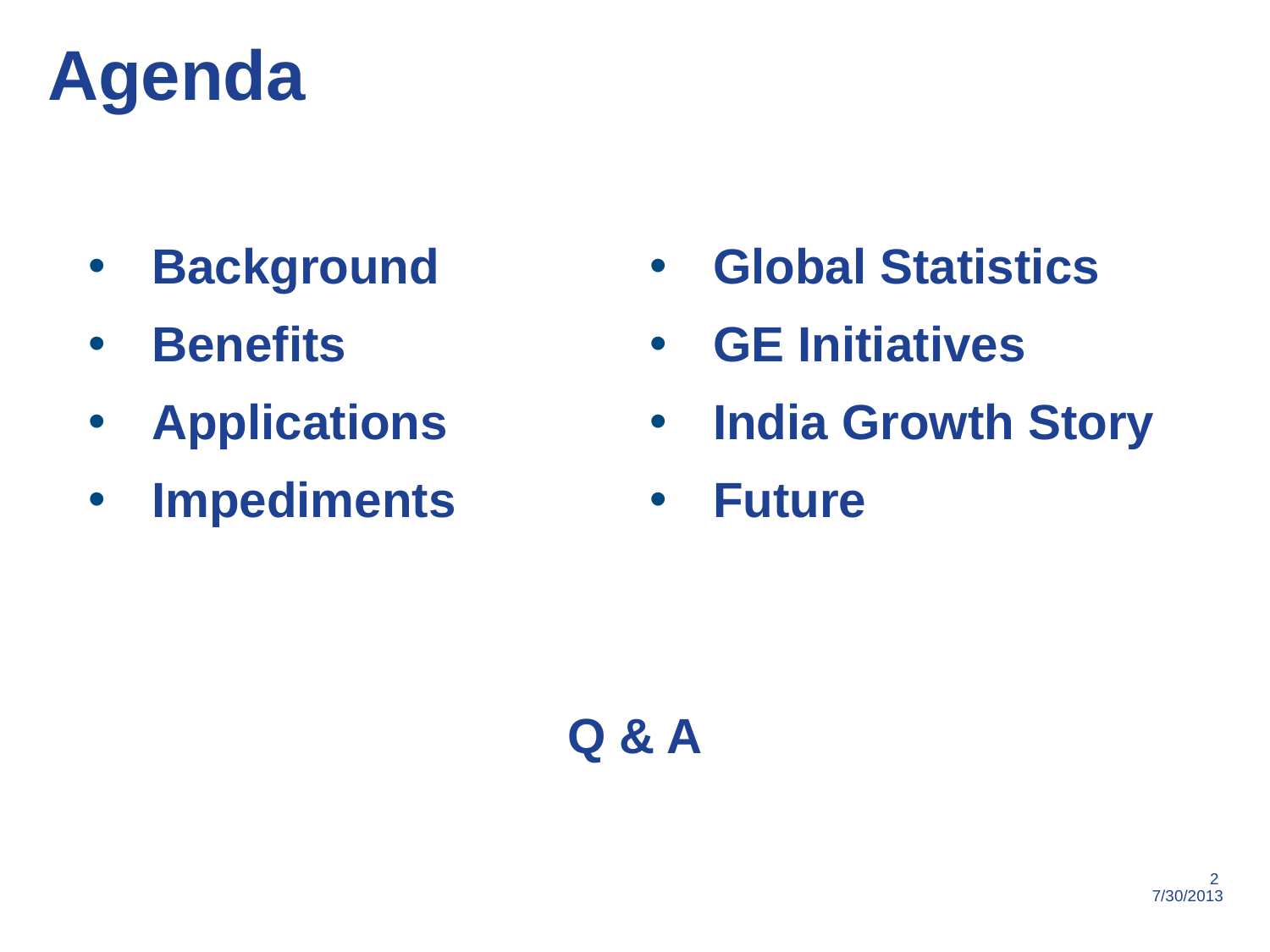

# Agenda
Background
Benefits
Applications
Impediments
Global Statistics
GE Initiatives
India Growth Story
Future
Q & A